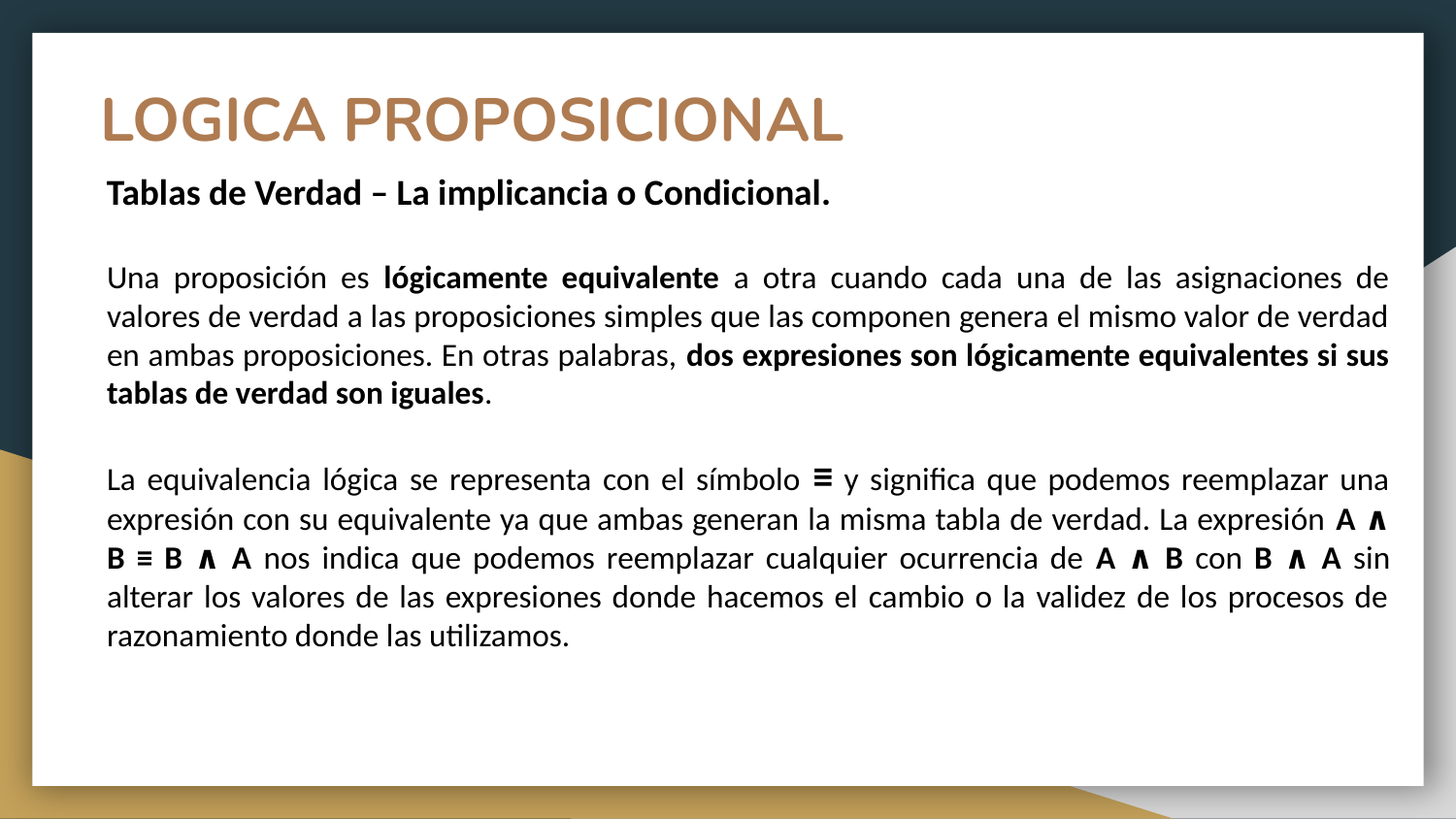

# LOGICA PROPOSICIONAL
Tablas de Verdad – La implicancia o Condicional.
Una proposición es lógicamente equivalente a otra cuando cada una de las asignaciones de valores de verdad a las proposiciones simples que las componen genera el mismo valor de verdad en ambas proposiciones. En otras palabras, dos expresiones son lógicamente equivalentes si sus tablas de verdad son iguales.

La equivalencia lógica se representa con el símbolo ≡ y significa que podemos reemplazar una expresión con su equivalente ya que ambas generan la misma tabla de verdad. La expresión A ∧ B ≡ B ∧ A nos indica que podemos reemplazar cualquier ocurrencia de A ∧ B con B ∧ A sin alterar los valores de las expresiones donde hacemos el cambio o la validez de los procesos de razonamiento donde las utilizamos.